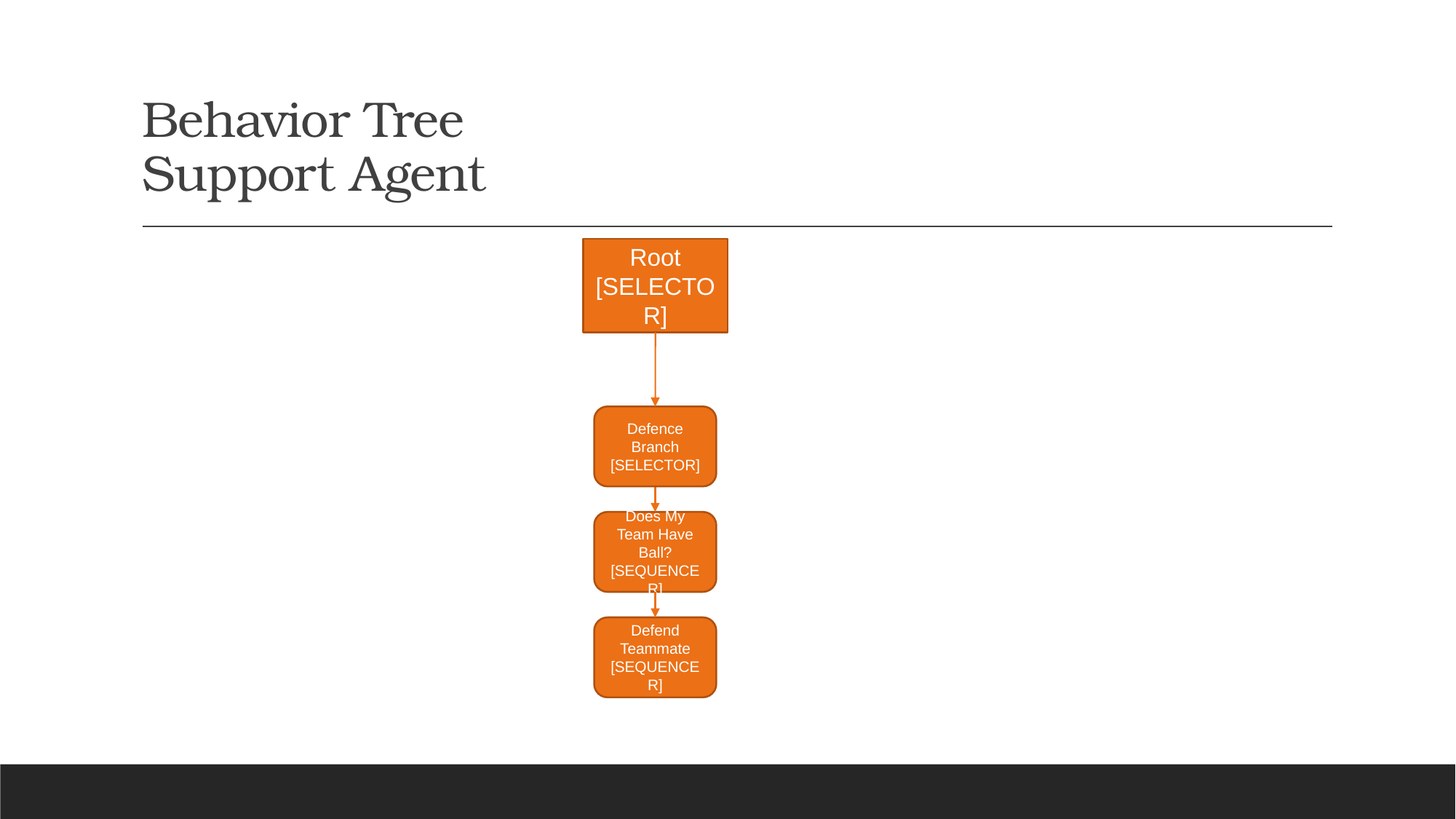

# Behavior Tree Support Agent
Root
[SELECTOR]
Defence Branch
[SELECTOR]
Does My Team Have Ball?
[SEQUENCER]
Defend Teammate
[SEQUENCER]